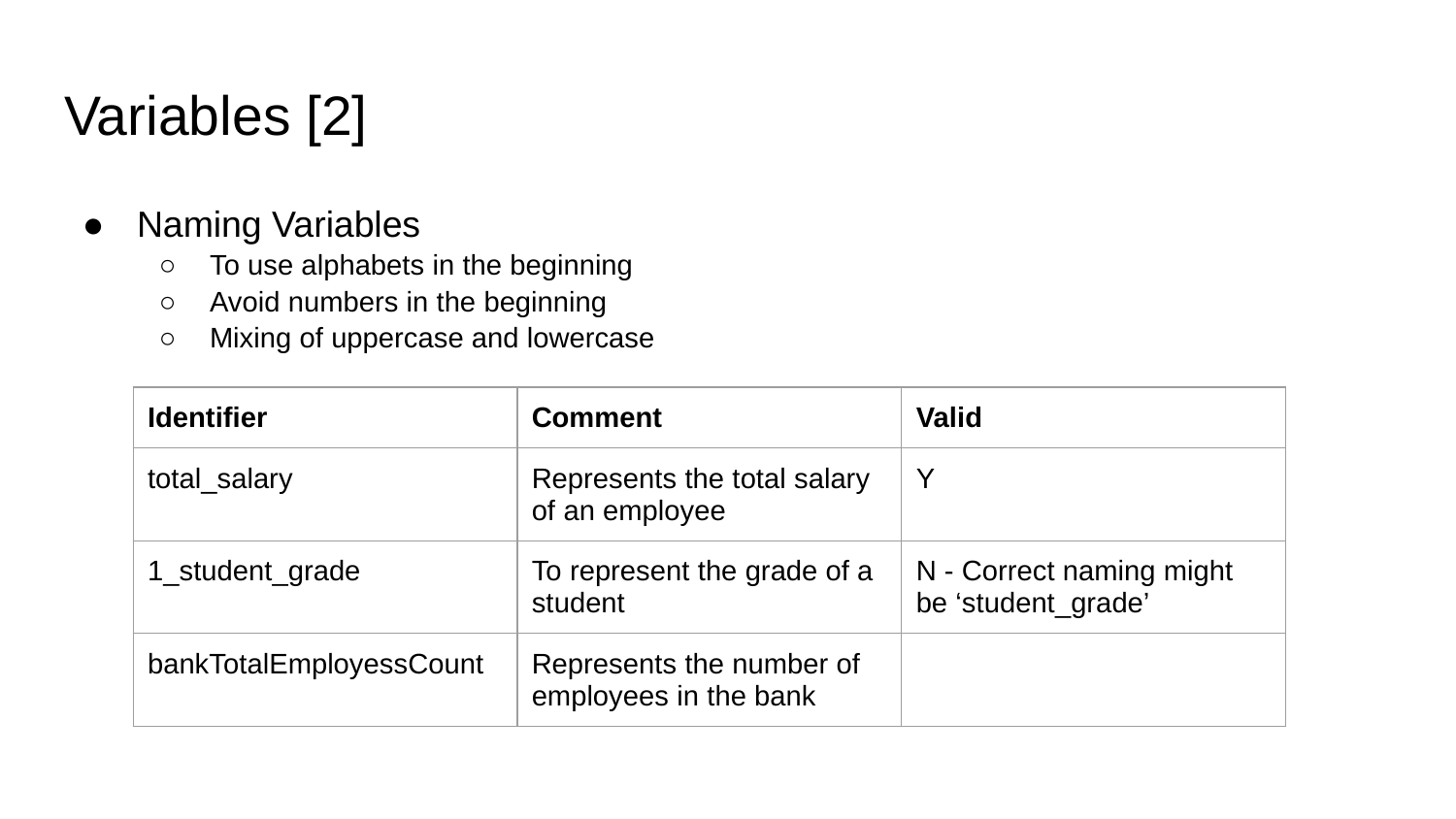

# Variables [2]

Naming Variables
To use alphabets in the beginning
Avoid numbers in the beginning
Mixing of uppercase and lowercase

| Identifier | Comment | Valid |
| --- | --- | --- |
| total\_salary | Represents the total salary of an employee | Y |
| 1\_student\_grade | To represent the grade of a student | N - Correct naming might be ‘student\_grade’ |
| bankTotalEmployessCount | Represents the number of employees in the bank |  |